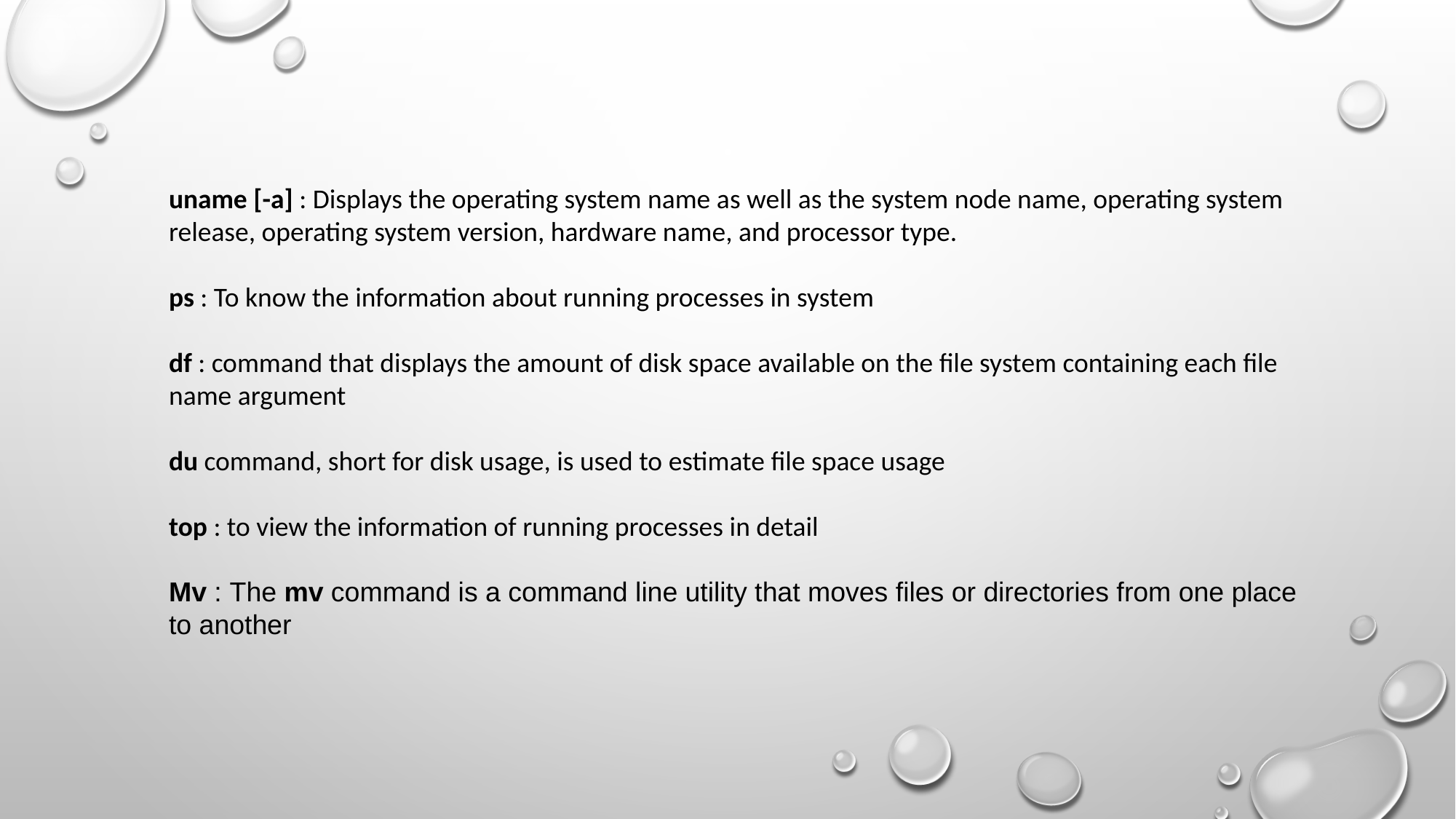

uname [-a] : Displays the operating system name as well as the system node name, operating system release, operating system version, hardware name, and processor type.

ps : To know the information about running processes in system

df : command that displays the amount of disk space available on the file system containing each file name argument

du command, short for disk usage, is used to estimate file space usage

top : to view the information of running processes in detail

Mv : The mv command is a command line utility that moves files or directories from one place to another